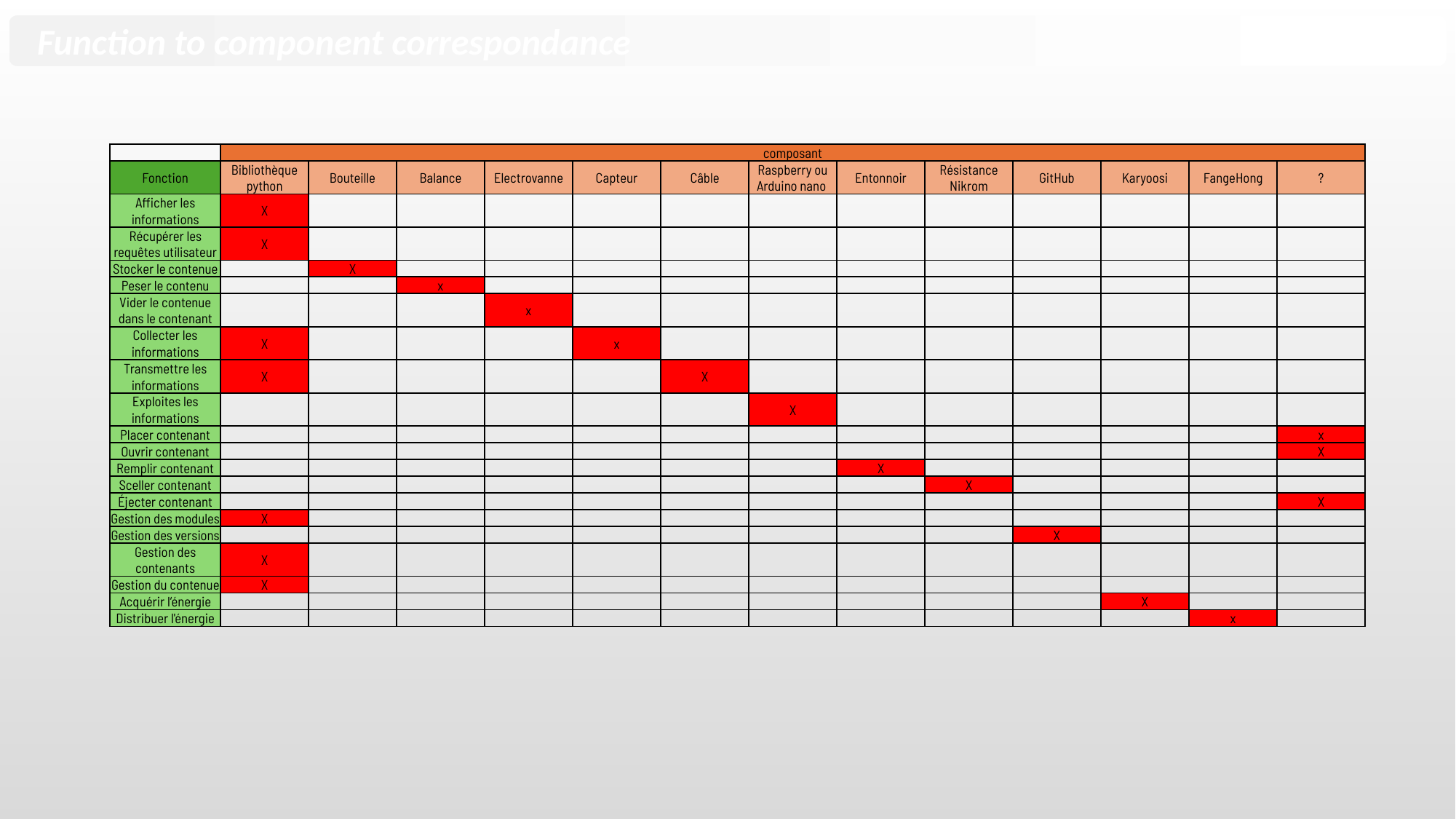

Function to component correspondance

|  | composant |  |  |  |  |  |  |  |  |  |  |  |  |
| --- | --- | --- | --- | --- | --- | --- | --- | --- | --- | --- | --- | --- | --- |
| Fonction | Bibliothèque python | Bouteille | Balance | Electrovanne | Capteur | Câble | Raspberry ou Arduino nano | Entonnoir | Résistance Nikrom | GitHub | Karyoosi | FangeHong | ? |
| Afficher les informations | X |  |  |  |  |  |  |  |  |  |  |  |  |
| Récupérer les requêtes utilisateur | X |  |  |  |  |  |  |  |  |  |  |  |  |
| Stocker le contenue |  | X |  |  |  |  |  |  |  |  |  |  |  |
| Peser le contenu |  |  | x |  |  |  |  |  |  |  |  |  |  |
| Vider le contenue dans le contenant |  |  |  | x |  |  |  |  |  |  |  |  |  |
| Collecter les informations | X |  |  |  | x |  |  |  |  |  |  |  |  |
| Transmettre les informations | X |  |  |  |  | X |  |  |  |  |  |  |  |
| Exploites les informations |  |  |  |  |  |  | X |  |  |  |  |  |  |
| Placer contenant |  |  |  |  |  |  |  |  |  |  |  |  | x |
| Ouvrir contenant |  |  |  |  |  |  |  |  |  |  |  |  | X |
| Remplir contenant |  |  |  |  |  |  |  | X |  |  |  |  |  |
| Sceller contenant |  |  |  |  |  |  |  |  | X |  |  |  |  |
| Éjecter contenant |  |  |  |  |  |  |  |  |  |  |  |  | X |
| Gestion des modules | X |  |  |  |  |  |  |  |  |  |  |  |  |
| Gestion des versions |  |  |  |  |  |  |  |  |  | X |  |  |  |
| Gestion des contenants | X |  |  |  |  |  |  |  |  |  |  |  |  |
| Gestion du contenue | X |  |  |  |  |  |  |  |  |  |  |  |  |
| Acquérir l‘énergie |  |  |  |  |  |  |  |  |  |  | X |  |  |
| Distribuer l'énergie |  |  |  |  |  |  |  |  |  |  |  | x |  |